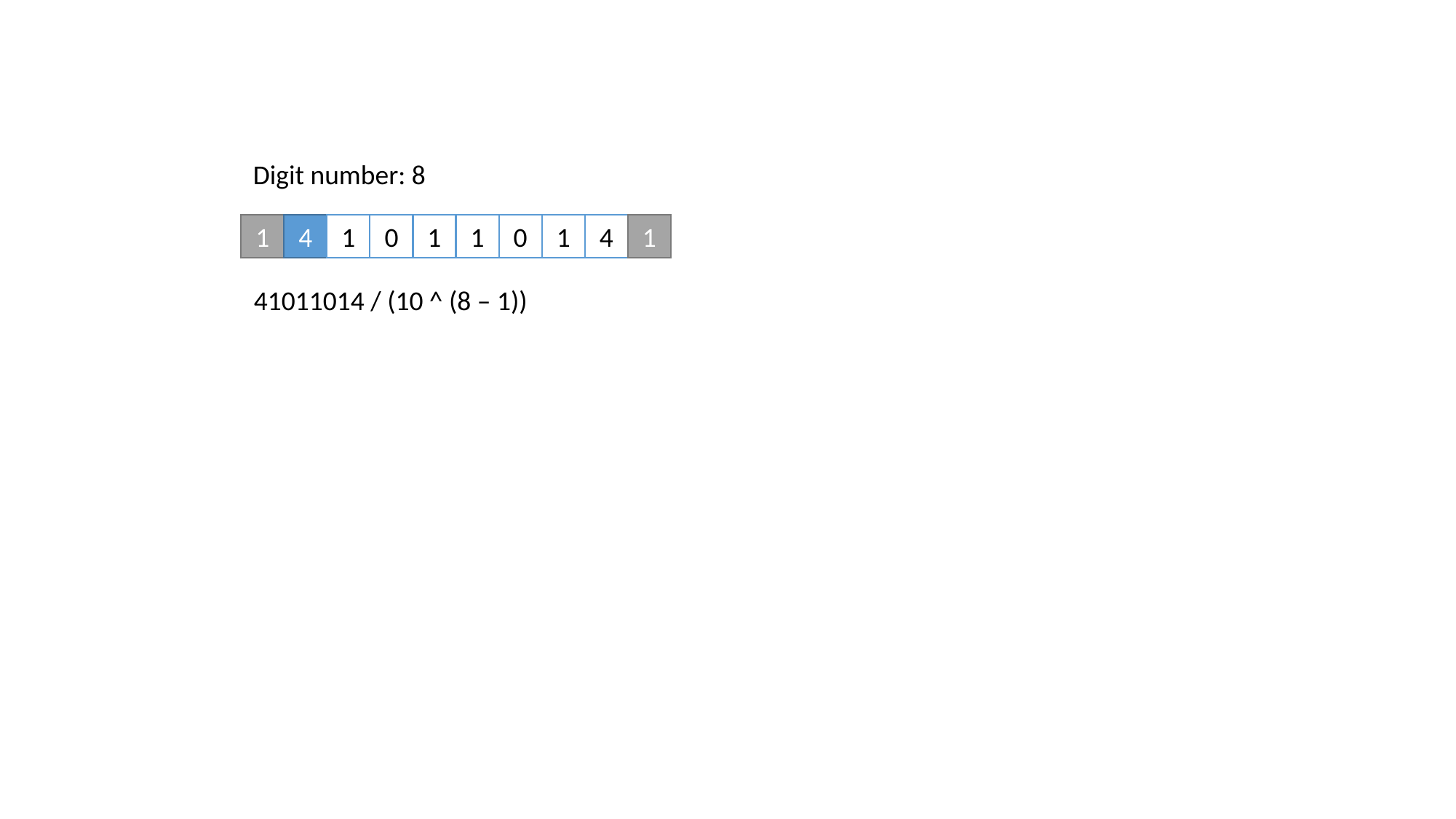

Digit number: 8
1
4
1
0
1
1
0
1
4
1
41011014 / (10 ^ (8 – 1))